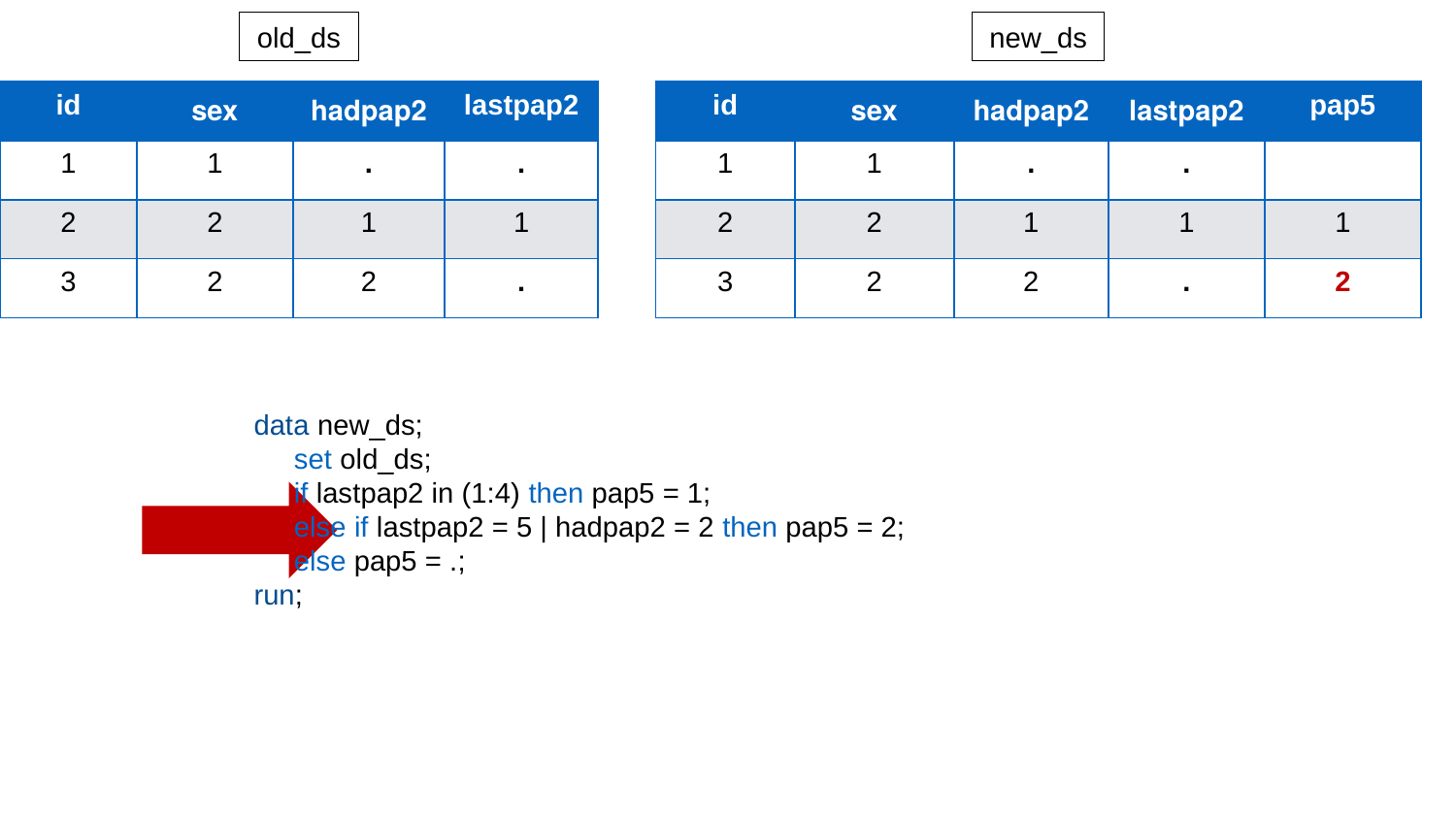

old_ds
new_ds
| id | sex | hadpap2 | lastpap2 |
| --- | --- | --- | --- |
| 1 | 1 | . | . |
| 2 | 2 | 1 | 1 |
| 3 | 2 | 2 | . |
| id | sex | hadpap2 | lastpap2 | pap5 |
| --- | --- | --- | --- | --- |
| 1 | 1 | . | . |  |
| 2 | 2 | 1 | 1 | 1 |
| 3 | 2 | 2 | . | 2 |
data new_ds;
     set old_ds;
     if lastpap2 in (1:4) then pap5 = 1;
     else if lastpap2 = 5 | hadpap2 = 2 then pap5 = 2;
     else pap5 = .;
run;